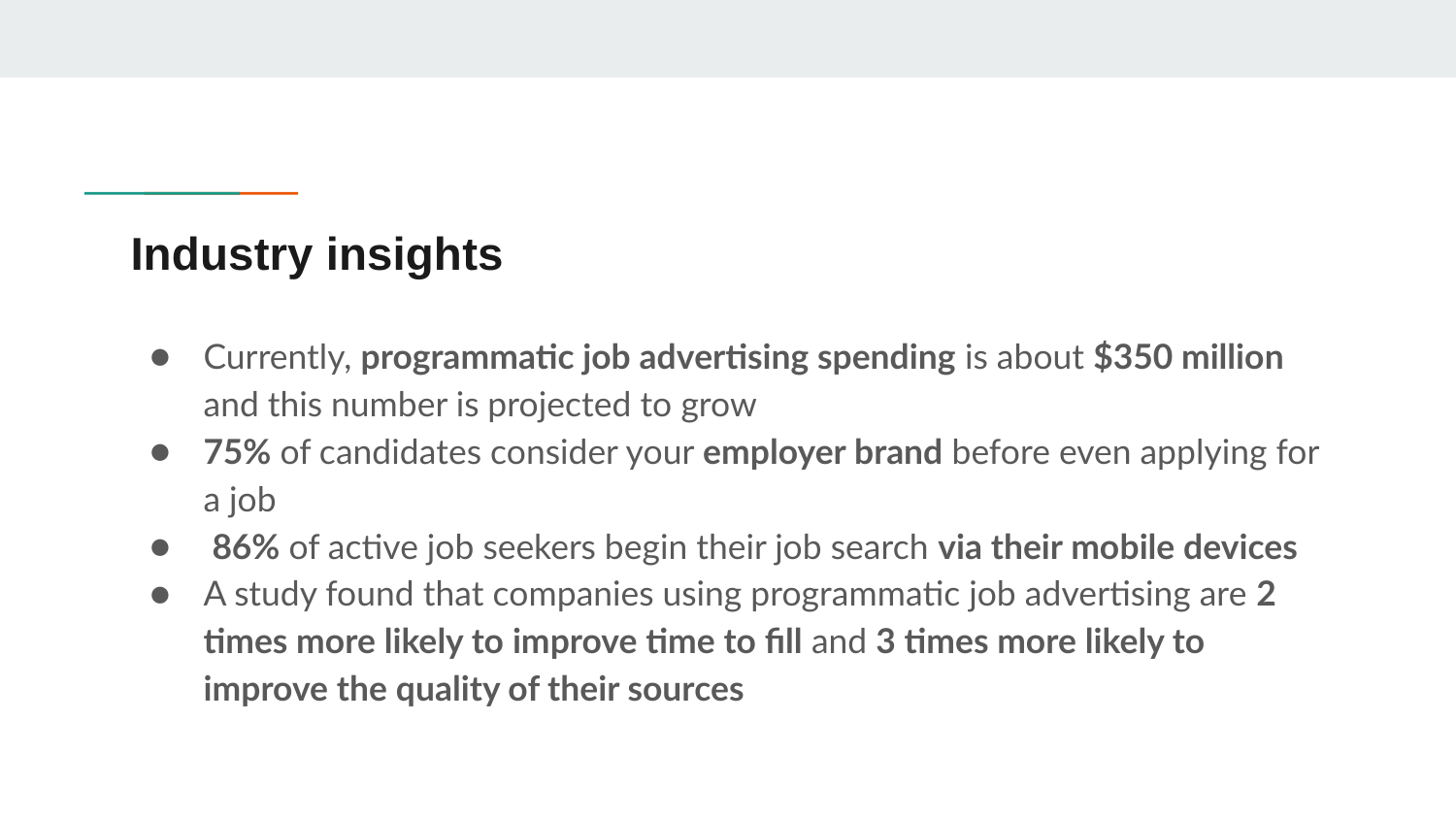

# Industry insights
Currently, programmatic job advertising spending is about $350 million and this number is projected to grow
75% of candidates consider your employer brand before even applying for a job
 86% of active job seekers begin their job search via their mobile devices
A study found that companies using programmatic job advertising are 2 times more likely to improve time to fill and 3 times more likely to improve the quality of their sources